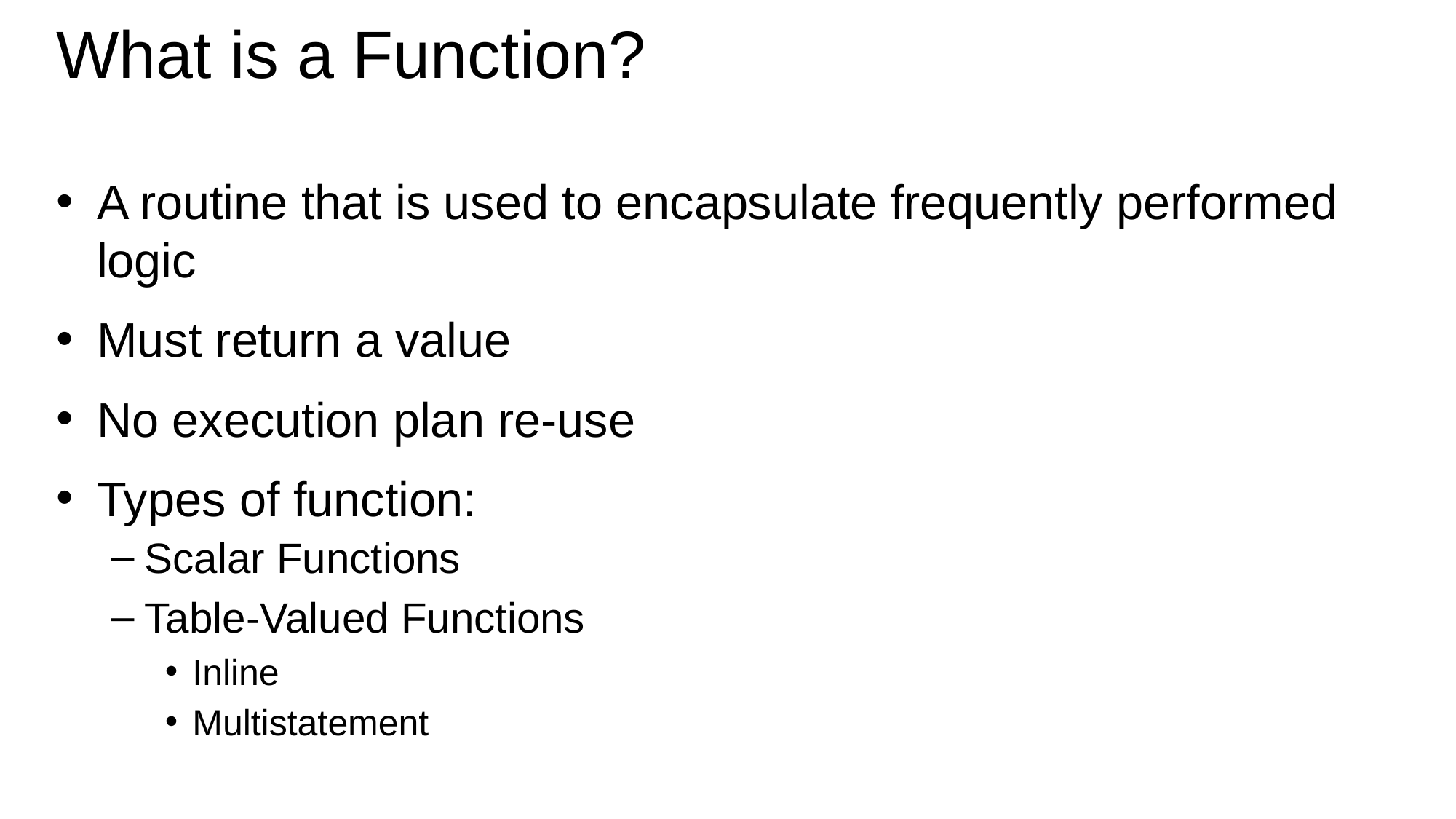

# What is a Function?
A routine that is used to encapsulate frequently performed logic
Must return a value
No execution plan re-use
Types of function:
Scalar Functions
Table-Valued Functions
Inline
Multistatement